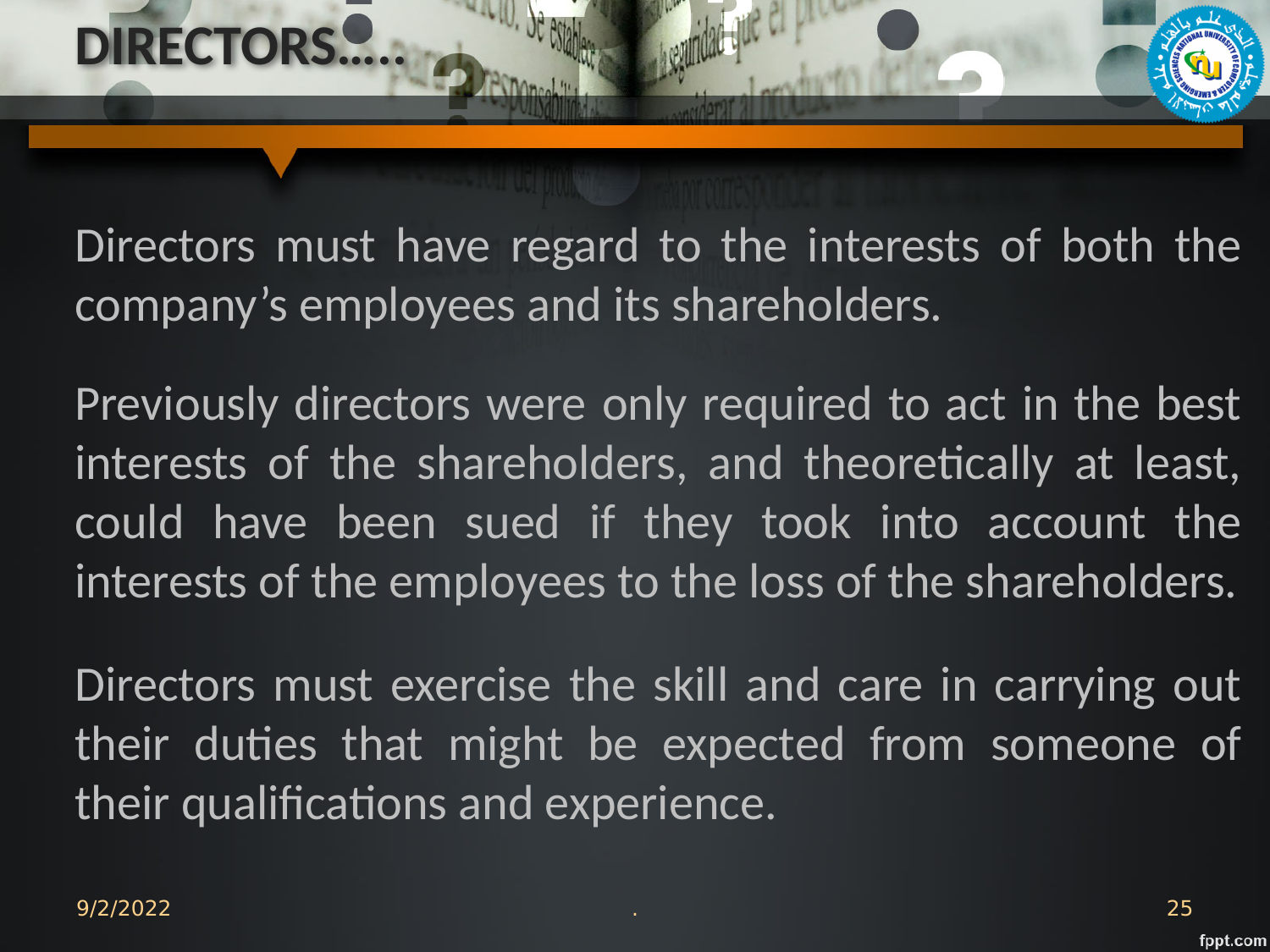

# DIRECTORS…..
Directors must have regard to the interests of both the company’s employees and its shareholders.

Previously directors were only required to act in the best interests of the shareholders, and theoretically at least, could have been sued if they took into account the interests of the employees to the loss of the shareholders.

Directors must exercise the skill and care in carrying out their duties that might be expected from someone of their qualifications and experience.
9/2/2022
.
25